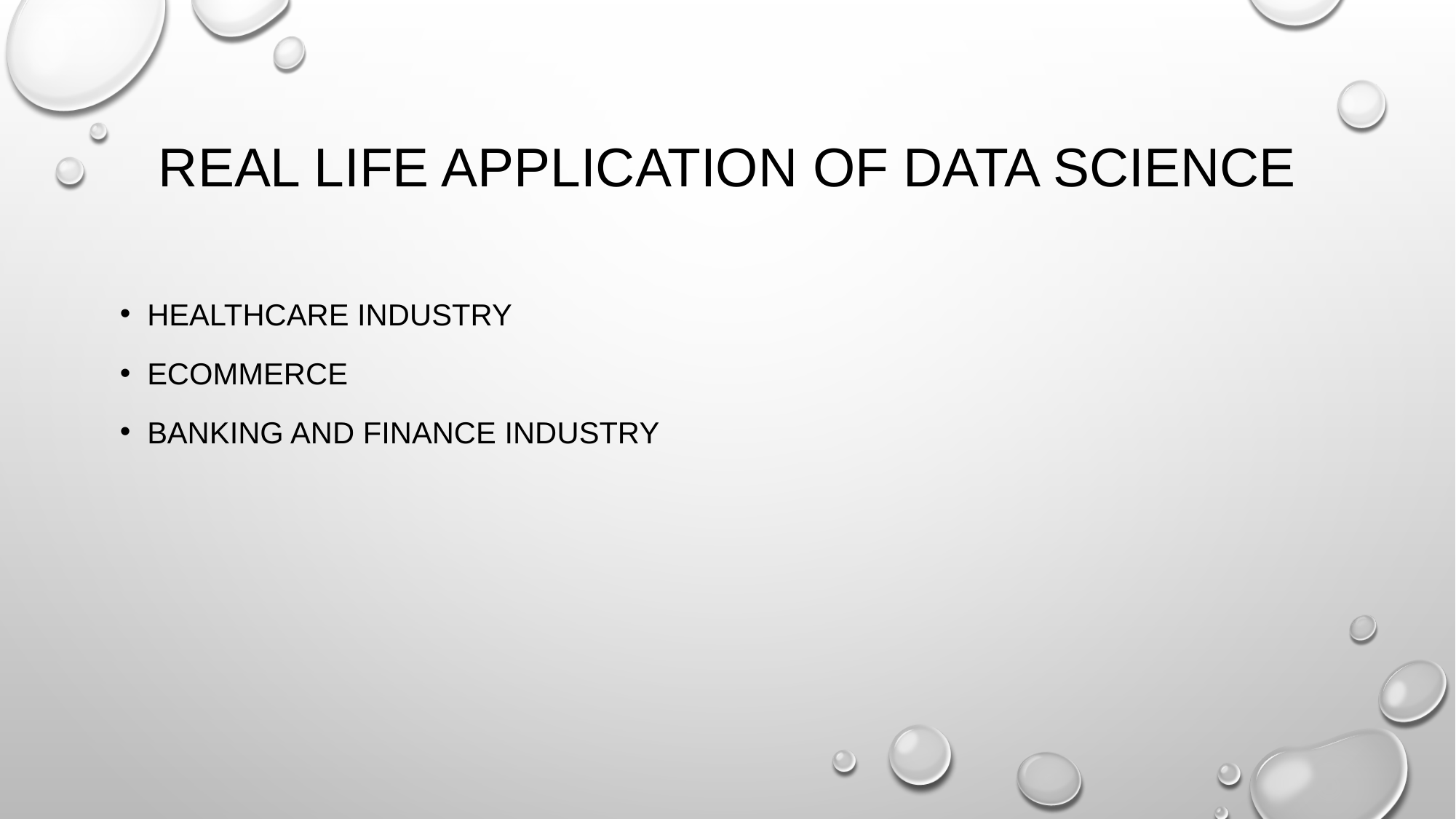

# Real life application of data science
Healthcare industry
eCommerce
Banking and finance industry